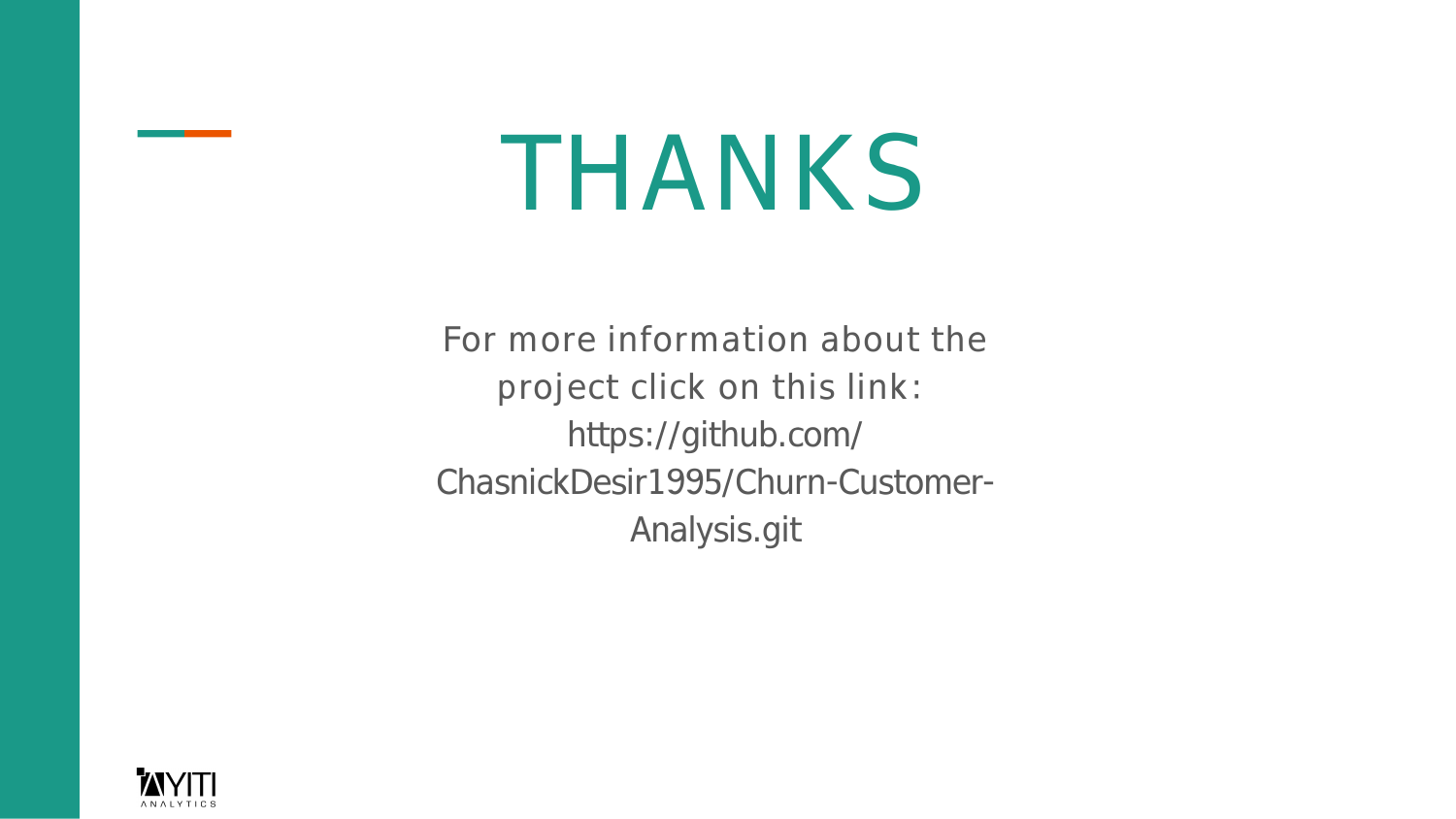

THANKS

For more information about the project click on this link:
https://github.com/ChasnickDesir1995/Churn-Customer-Analysis.git